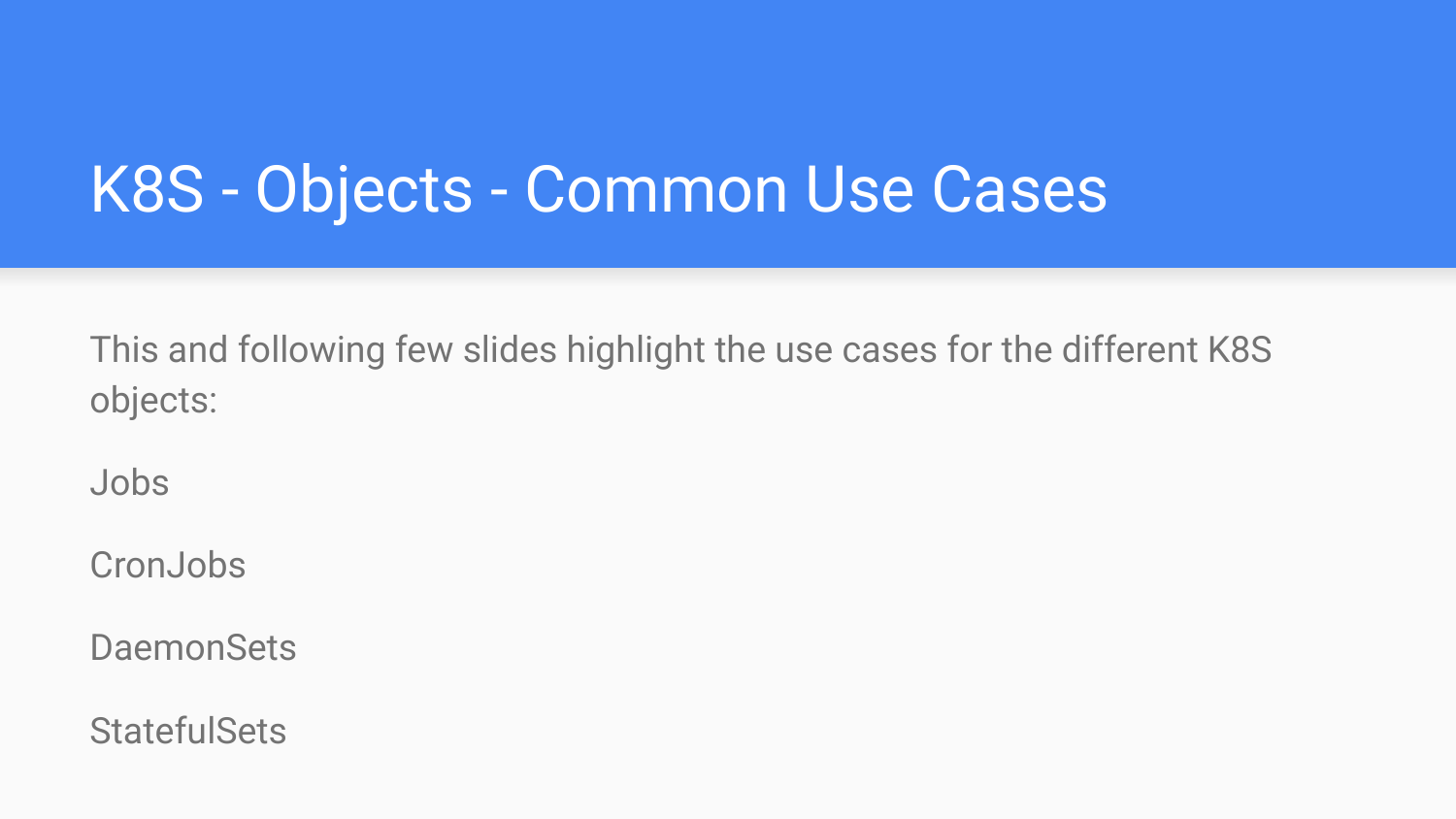

# K8S - Objects - Common Use Cases
This and following few slides highlight the use cases for the different K8S objects:
Jobs
CronJobs
DaemonSets
StatefulSets